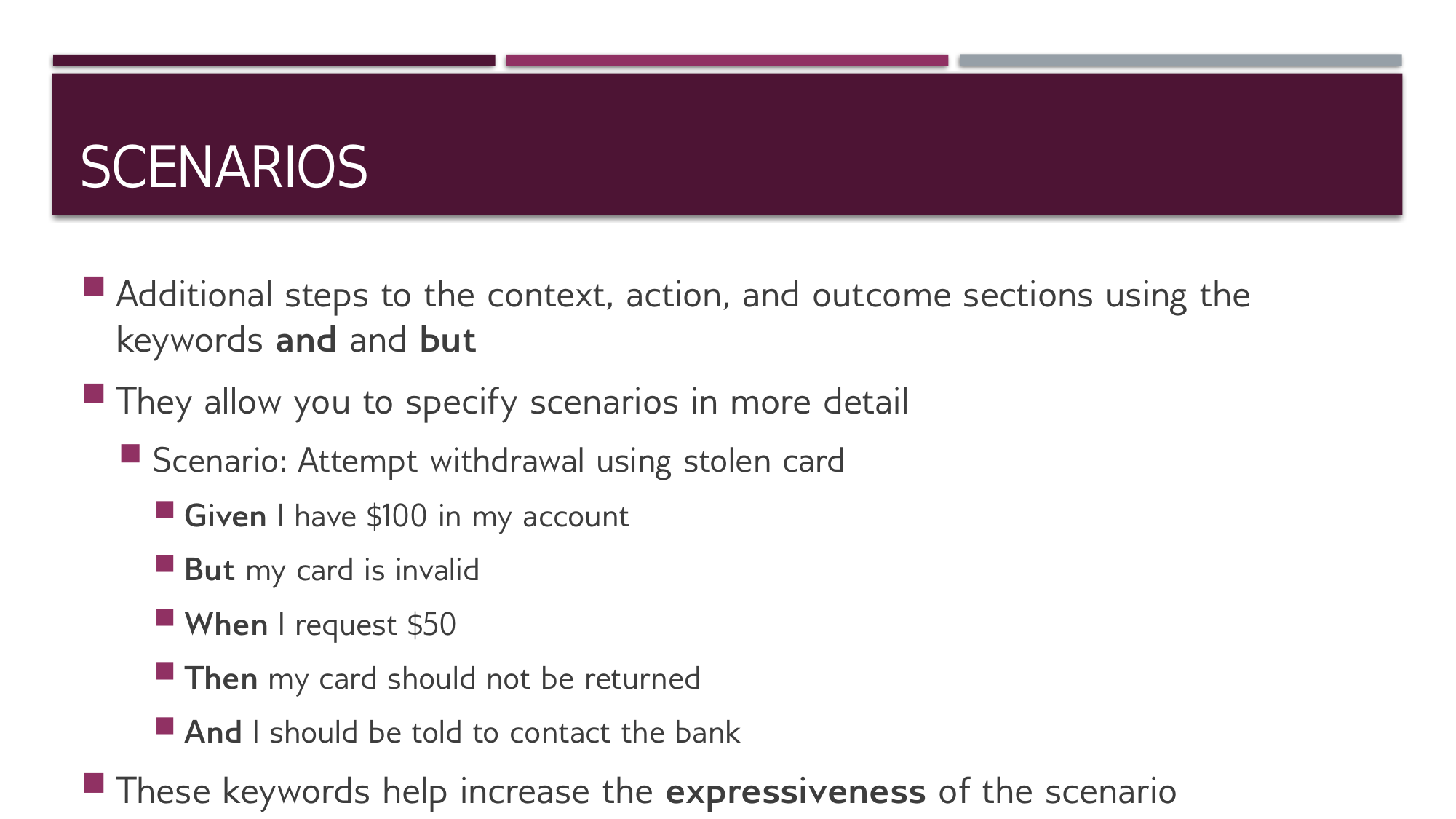

# SCENARIOS
Additional steps to the context, action, and outcome sections using the keywords and and but
They allow you to specify scenarios in more detail
Scenario: Attempt withdrawal using stolen card
Given I have $100 in my account
But my card is invalid
When I request $50
Then my card should not be returned
And I should be told to contact the bank
These keywords help increase the expressiveness of the scenario